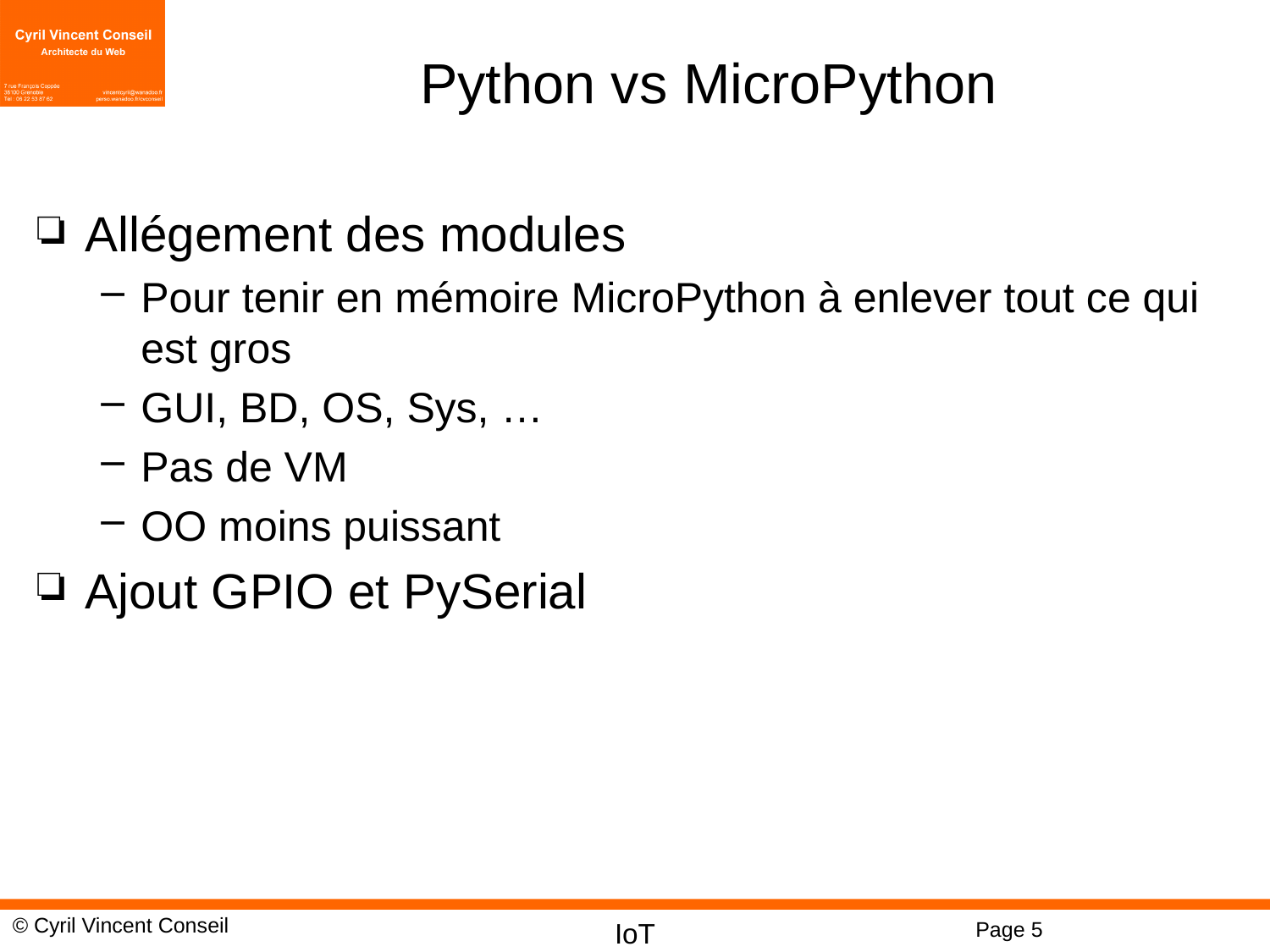

# Python vs MicroPython
Allégement des modules
Pour tenir en mémoire MicroPython à enlever tout ce qui est gros
GUI, BD, OS, Sys, …
Pas de VM
OO moins puissant
Ajout GPIO et PySerial